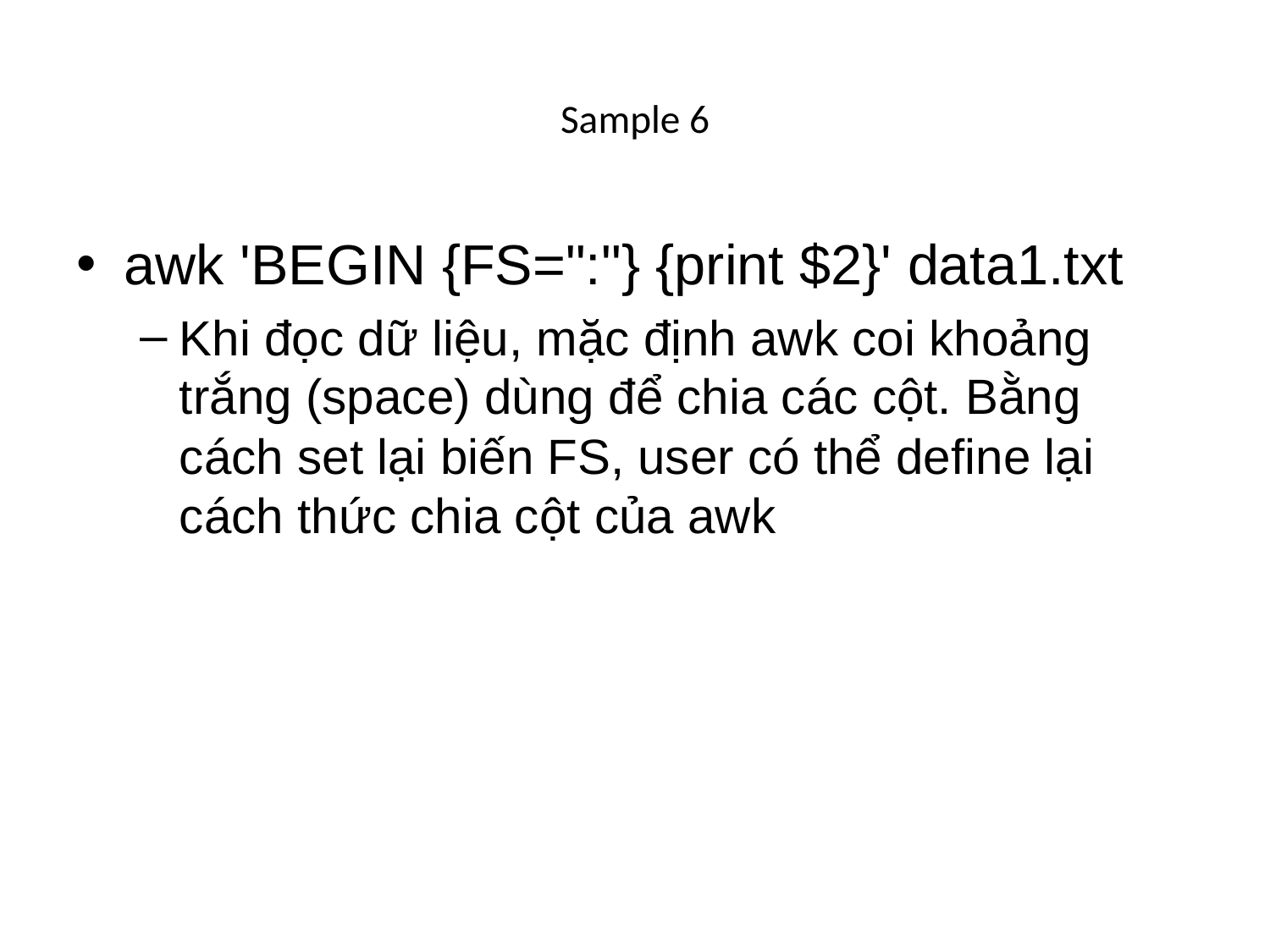

# Sample 6
awk 'BEGIN {FS=":"} {print $2}' data1.txt
Khi đọc dữ liệu, mặc định awk coi khoảng trắng (space) dùng để chia các cột. Bằng cách set lại biến FS, user có thể define lại cách thức chia cột của awk